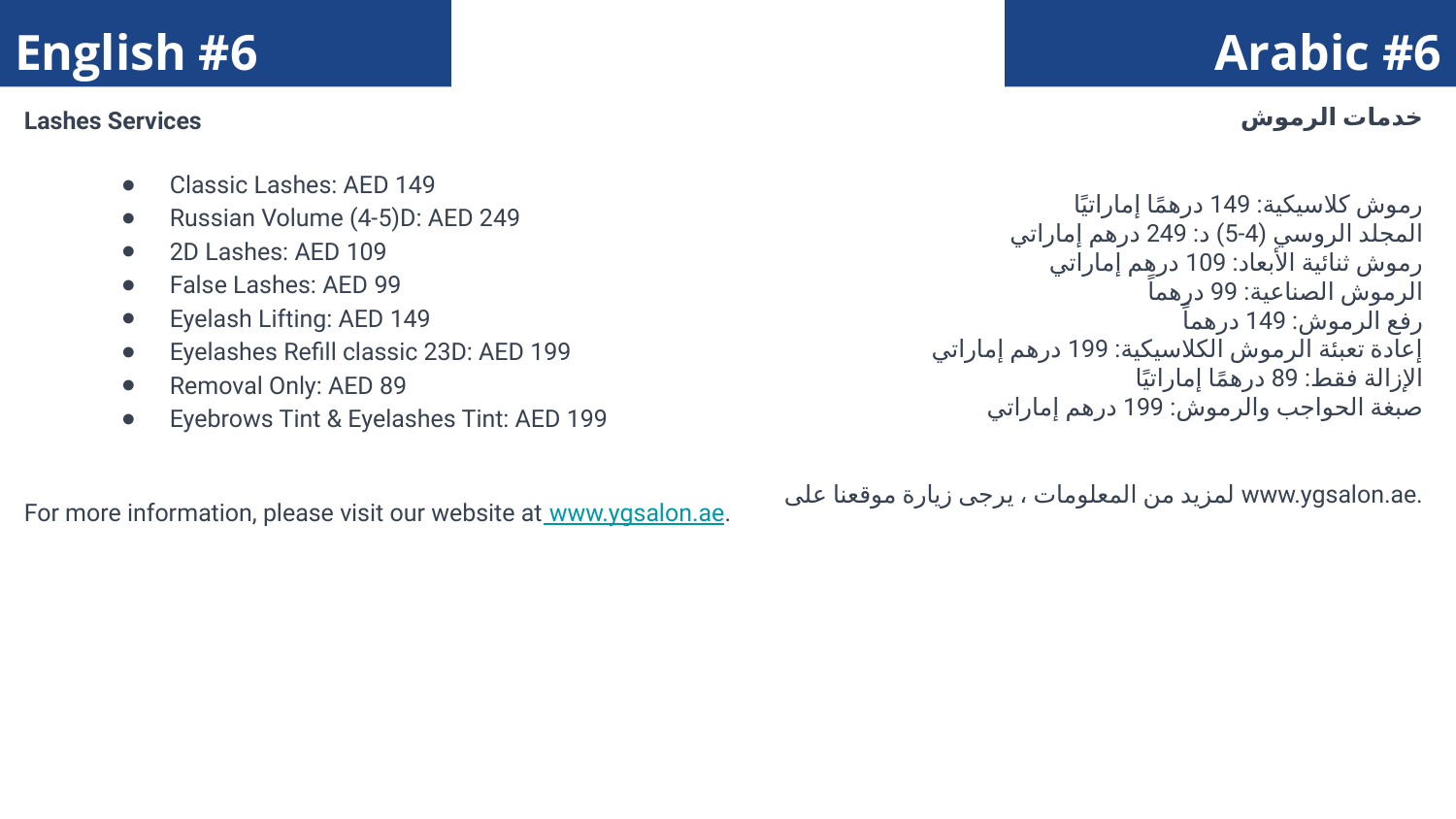

English #6
Arabic #6
Lashes Services
Classic Lashes: AED 149
Russian Volume (4-5)D: AED 249
2D Lashes: AED 109
False Lashes: AED 99
Eyelash Lifting: AED 149
Eyelashes Refill classic 23D: AED 199
Removal Only: AED 89
Eyebrows Tint & Eyelashes Tint: AED 199
For more information, please visit our website at www.ygsalon.ae.

خدمات الرموش

رموش كلاسيكية: 149 درهمًا إماراتيًا
المجلد الروسي (4-5) د: 249 درهم إماراتي
رموش ثنائية الأبعاد: 109 درهم إماراتي
الرموش الصناعية: 99 درهماً
رفع الرموش: 149 درهماً
إعادة تعبئة الرموش الكلاسيكية: 199 درهم إماراتي
الإزالة فقط: 89 درهمًا إماراتيًا
صبغة الحواجب والرموش: 199 درهم إماراتي

لمزيد من المعلومات ، يرجى زيارة موقعنا على www.ygsalon.ae.